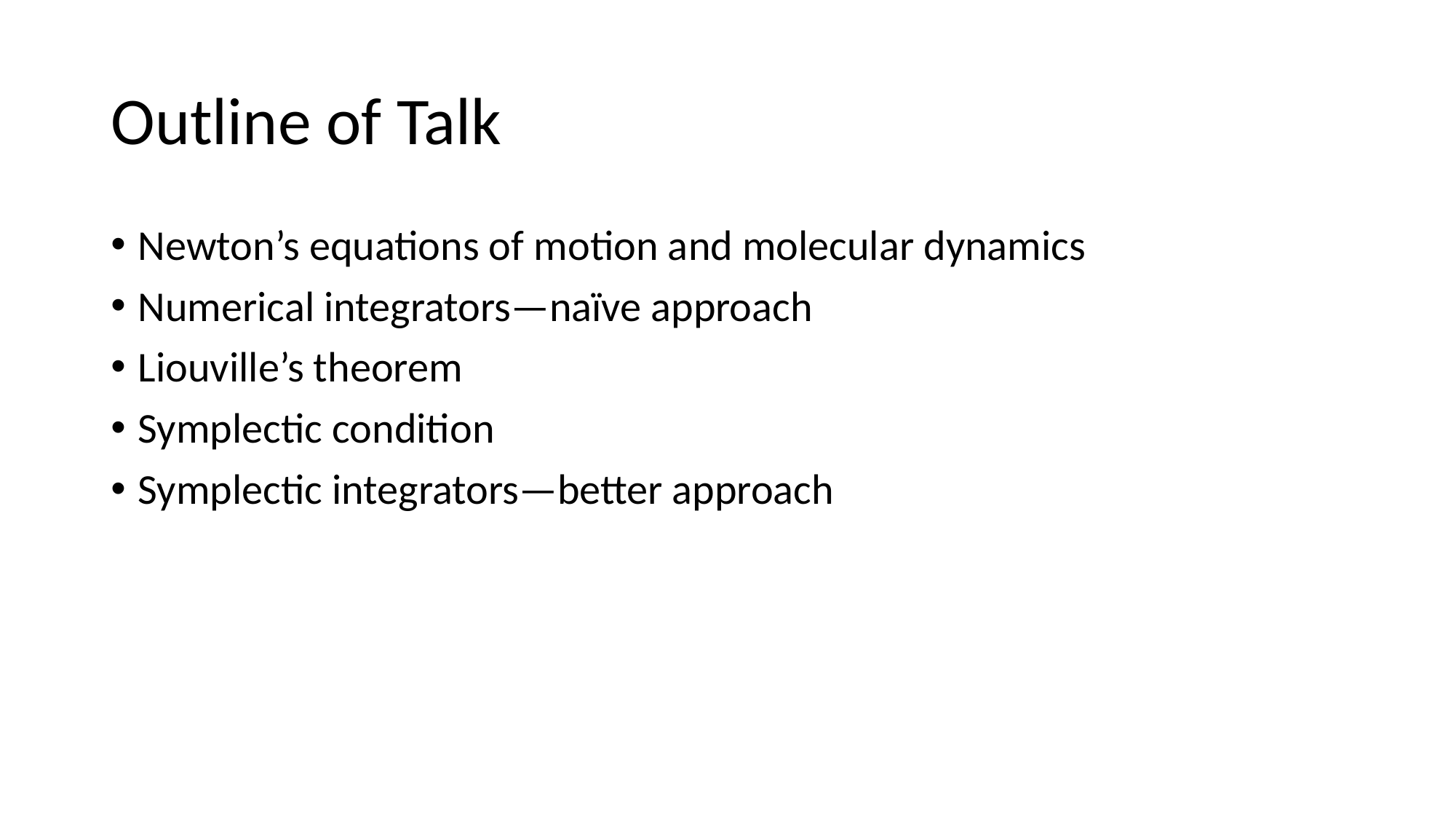

# Outline of Talk
Newton’s equations of motion and molecular dynamics
Numerical integrators—naïve approach
Liouville’s theorem
Symplectic condition
Symplectic integrators—better approach